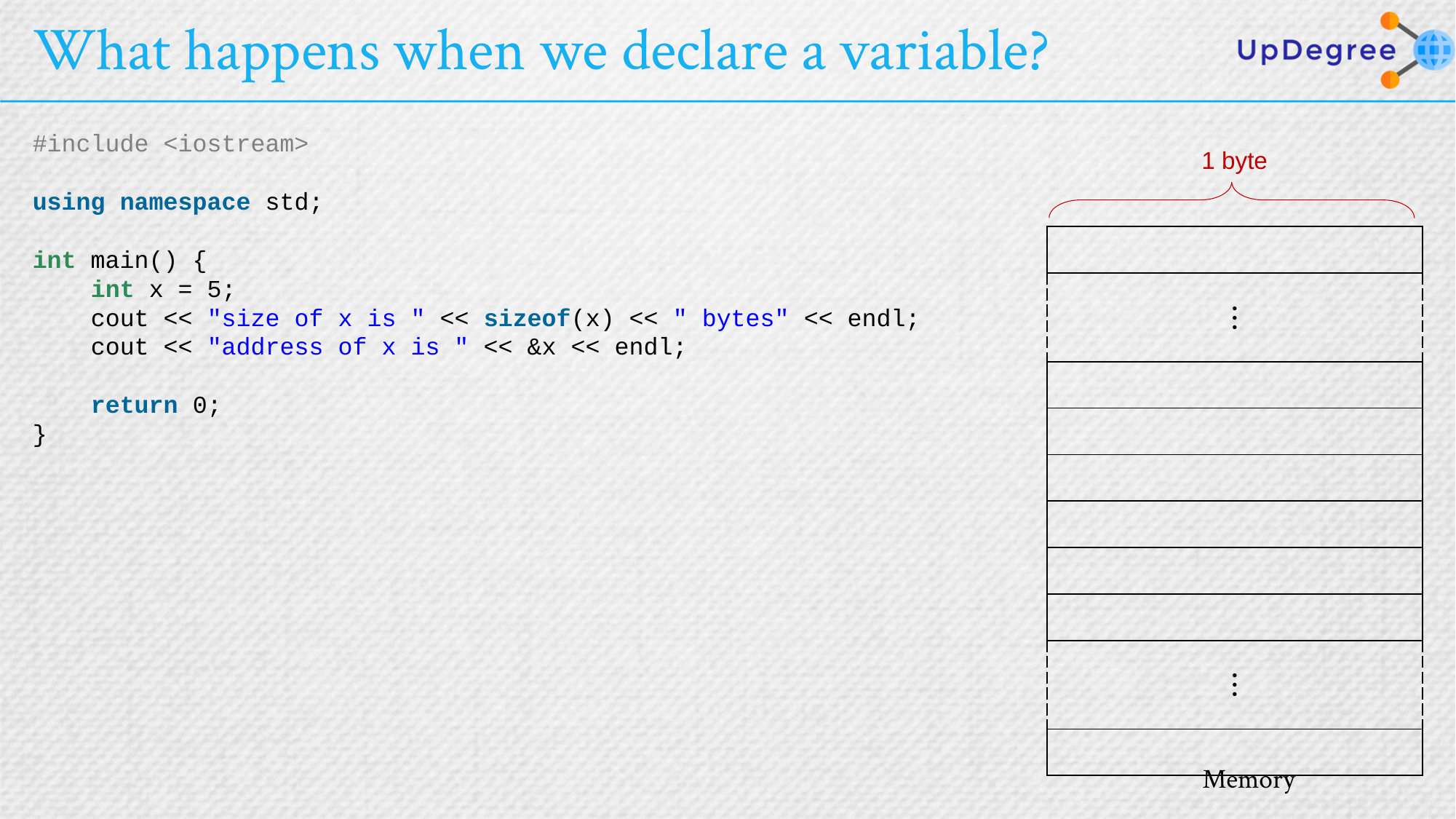

# What happens when we declare a variable?

#include <iostream>

using namespace std;

int main() {
    int x = 5;
    cout << "size of x is " << sizeof(x) << " bytes" << endl;
    cout << "address of x is " << &x << endl;

    return 0;
}
1 byte
|  |
| --- |
| ⋮ |
|  |
|  |
|  |
|  |
|  |
|  |
| ⋮ |
|  |
Memory